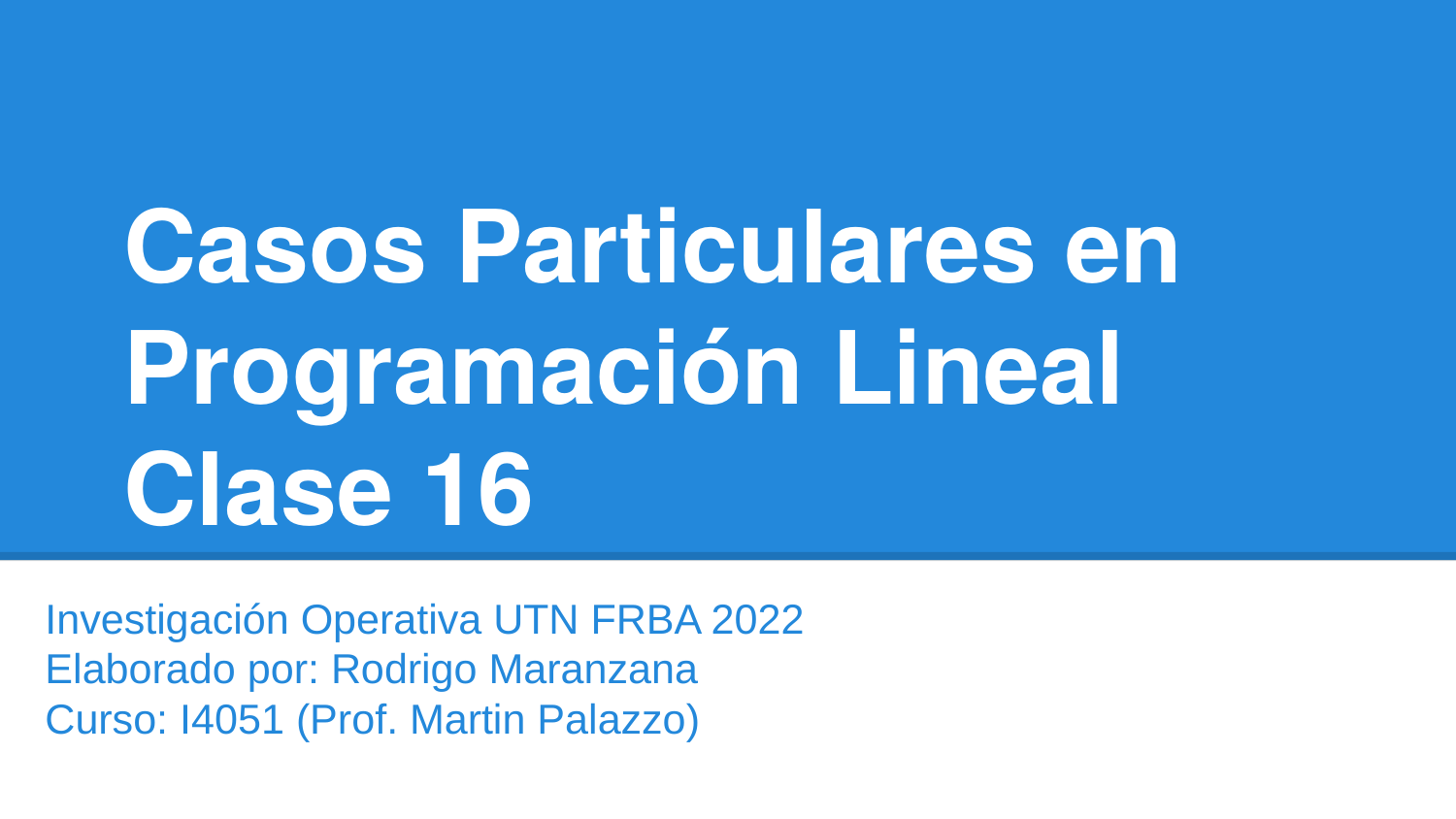

# Casos Particulares en Programación Lineal
Clase 16
Investigación Operativa UTN FRBA 2022
Elaborado por: Rodrigo Maranzana
Curso: I4051 (Prof. Martin Palazzo)